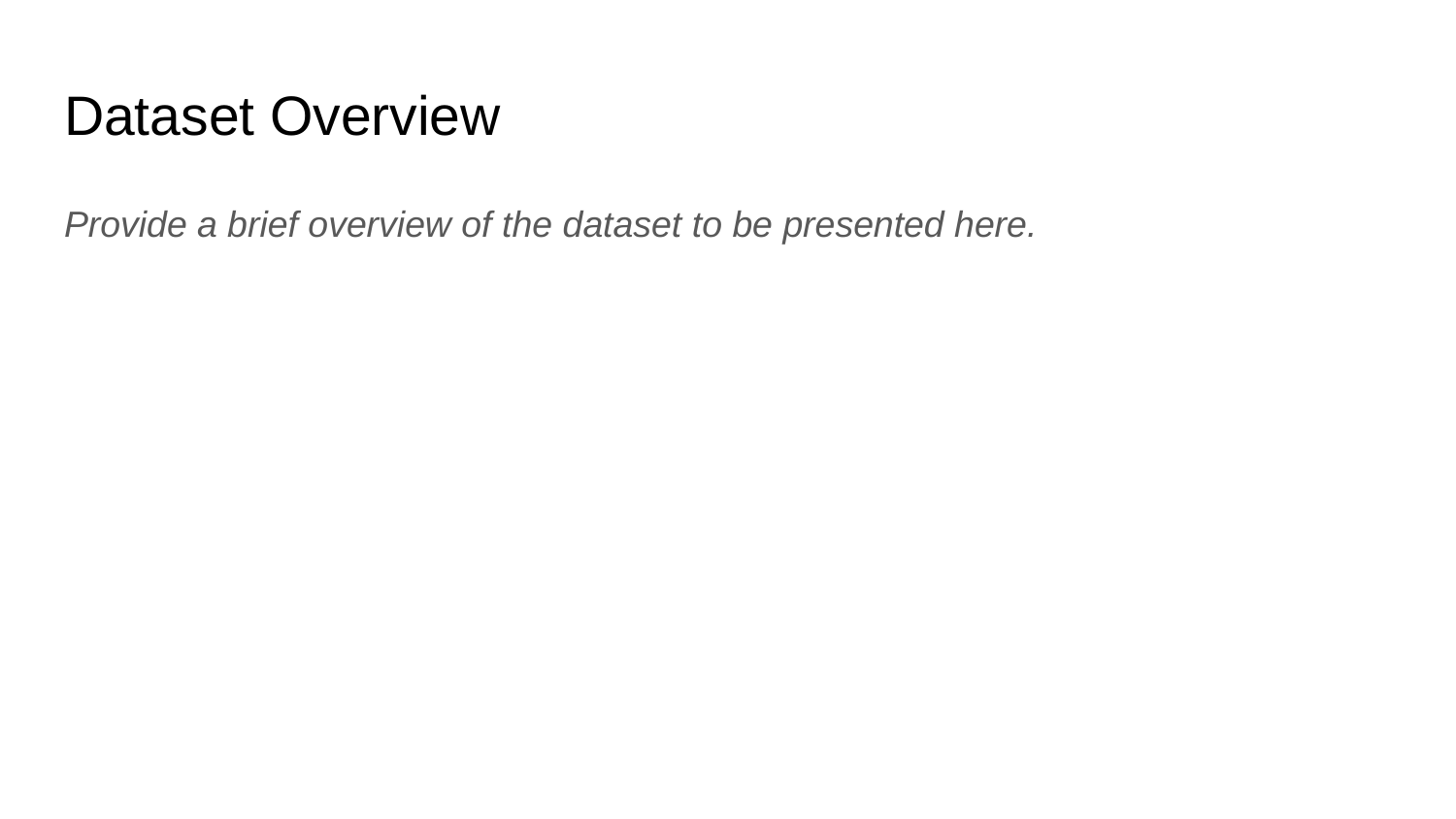

# Dataset Overview

Provide a brief overview of the dataset to be presented here.